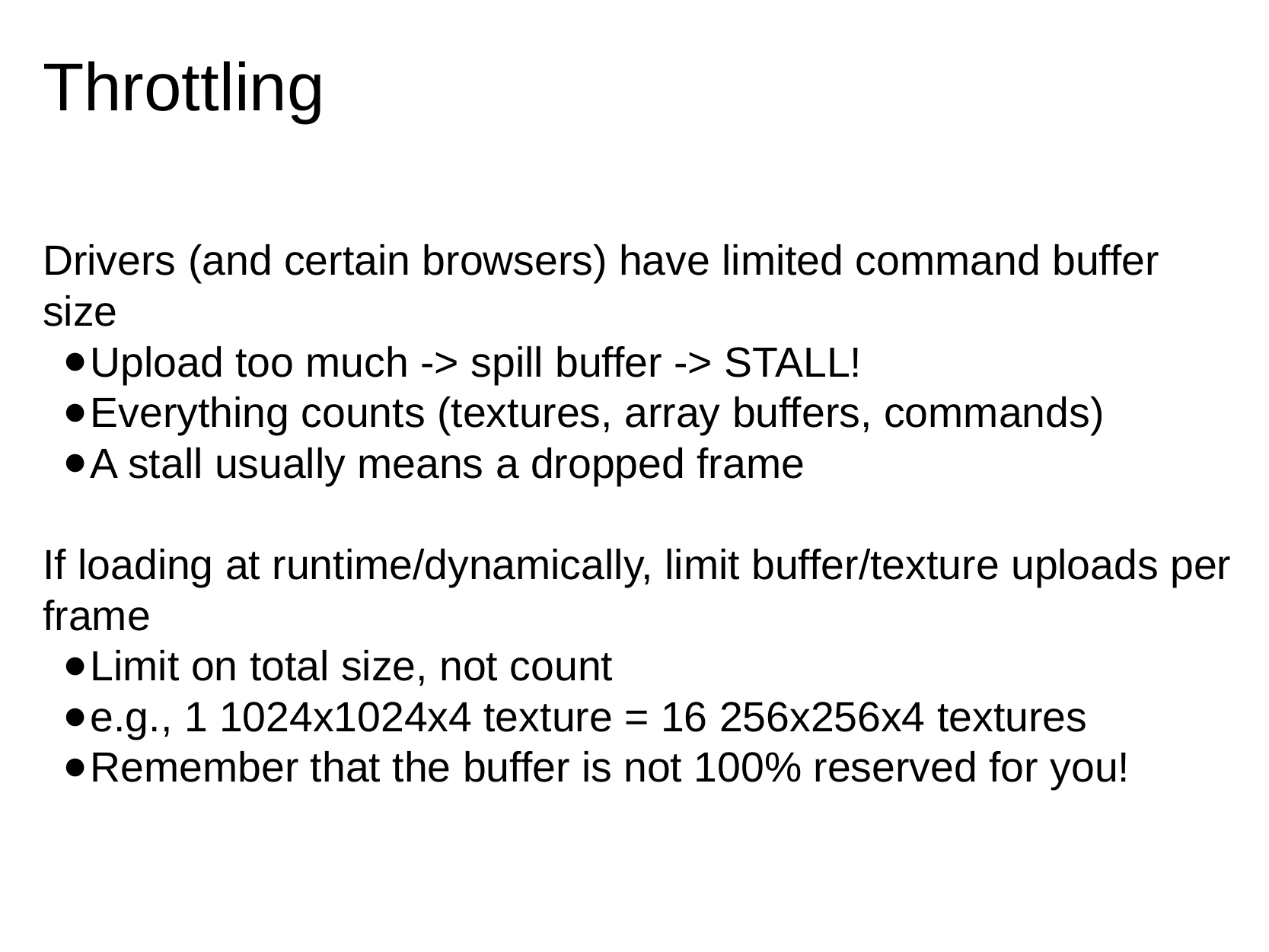

# Throttling
Drivers (and certain browsers) have limited command buffer size
Upload too much -> spill buffer -> STALL!
Everything counts (textures, array buffers, commands)
A stall usually means a dropped frame

If loading at runtime/dynamically, limit buffer/texture uploads per frame
Limit on total size, not count
e.g., 1 1024x1024x4 texture = 16 256x256x4 textures
Remember that the buffer is not 100% reserved for you!